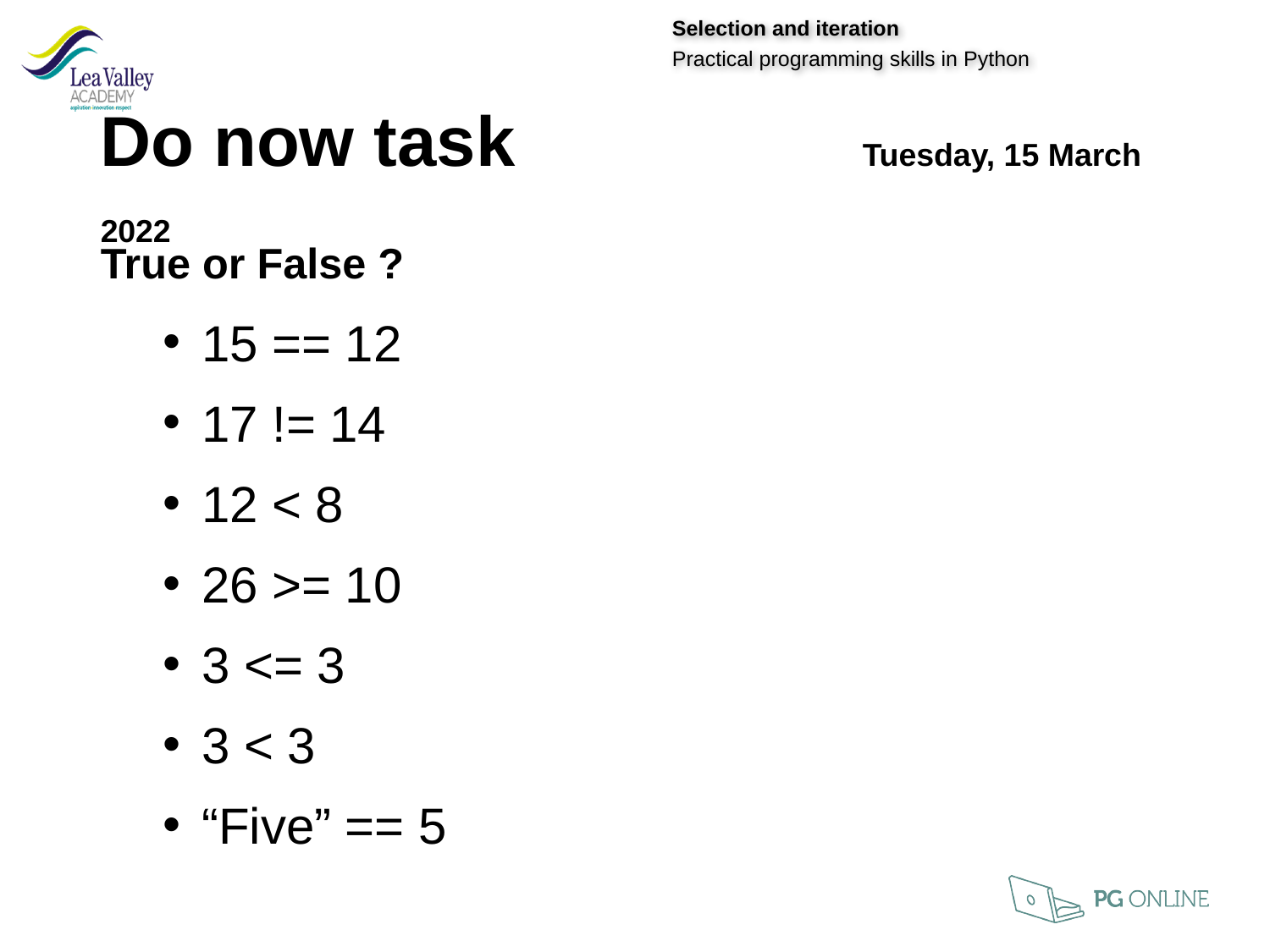

Do now task			Tuesday, 15 March 2022
True or False ?
15 == 12
17 != 14
12 < 8
26 >= 10
3 <= 3
3 < 3
“Five” == 5